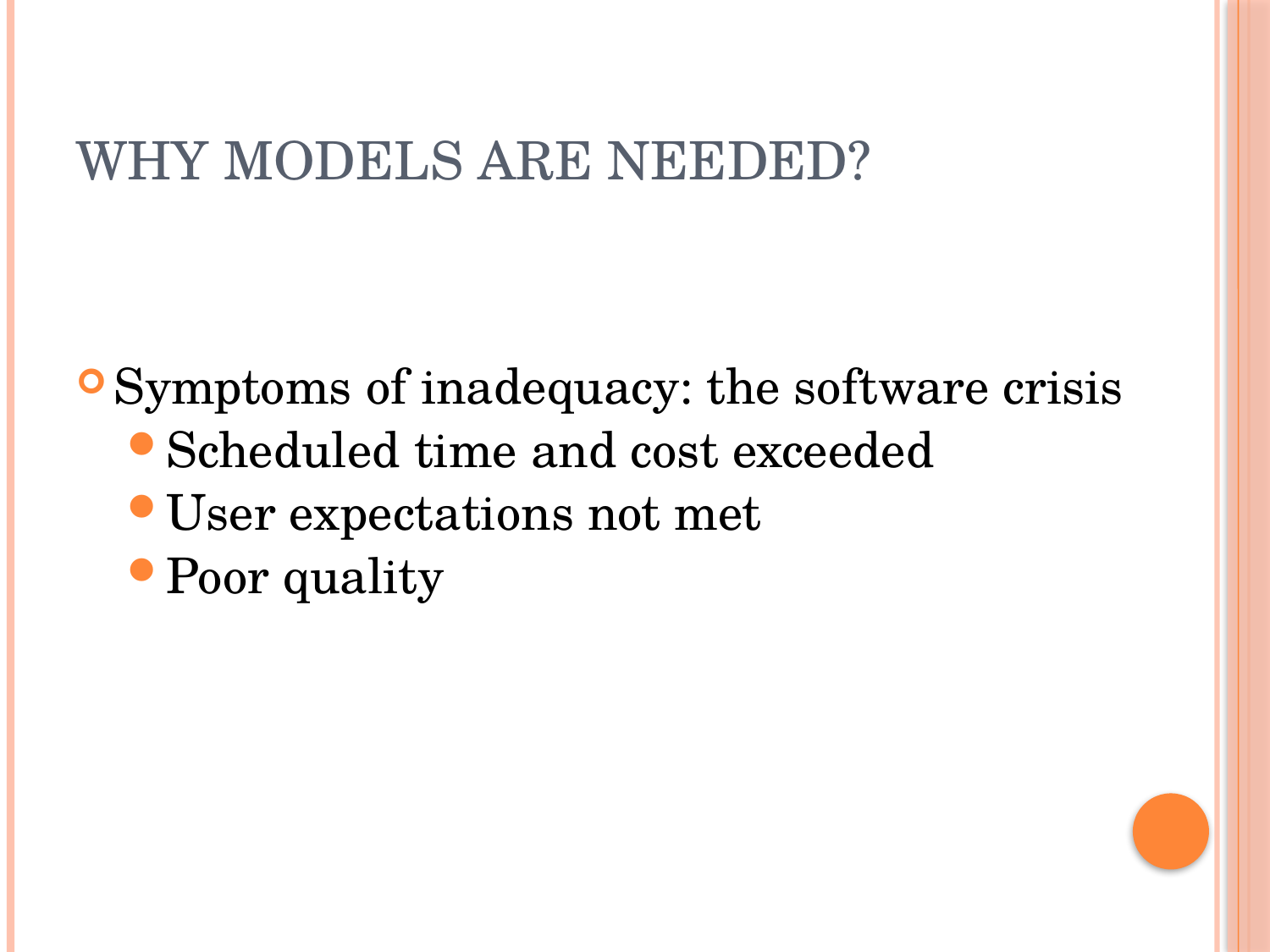

# Why Models are Needed?

Symptoms of inadequacy: the software crisis
Scheduled time and cost exceeded
User expectations not met
Poor quality